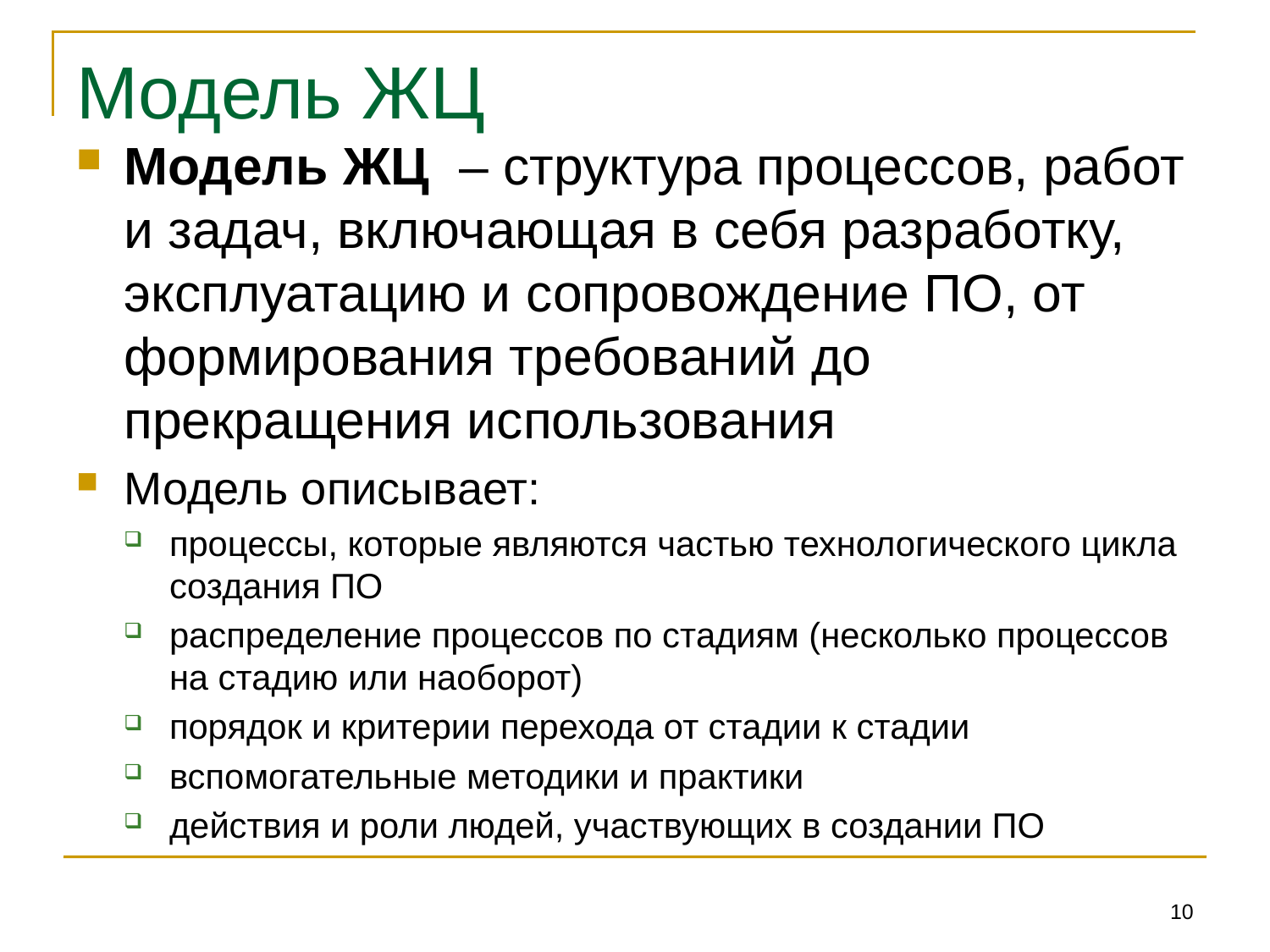

# Модель ЖЦ
Модель ЖЦ  – структура процессов, работ и задач, включающая в себя разработку, эксплуатацию и сопровождение ПО, от формирования требований до прекращения использования
Модель описывает:
процессы, которые являются частью технологического цикла создания ПО
распределение процессов по стадиям (несколько процессов на стадию или наоборот)
порядок и критерии перехода от стадии к стадии
вспомогательные методики и практики
действия и роли людей, участвующих в создании ПО

10